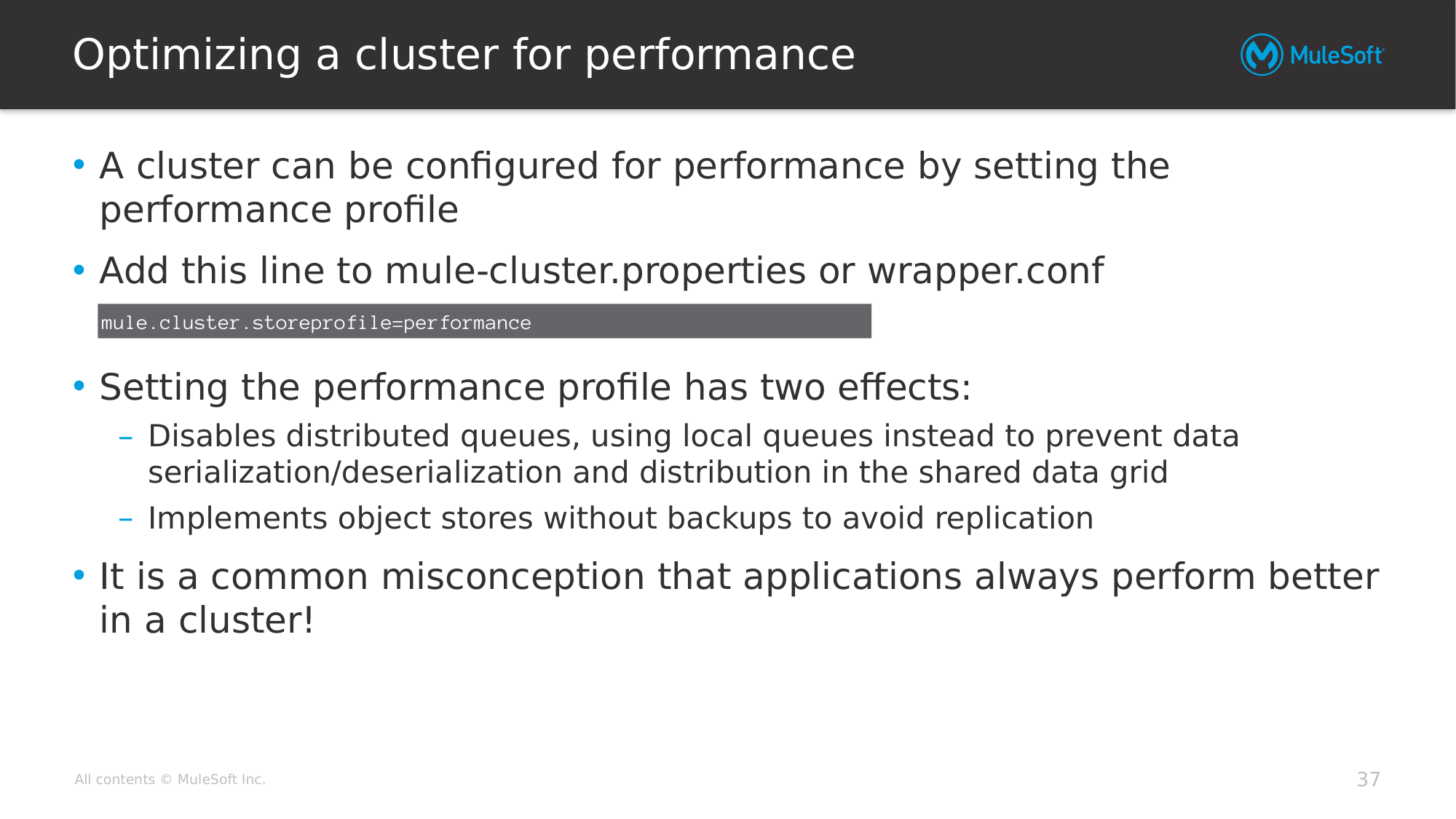

# Optimizing a cluster for performance
A cluster can be configured for performance by setting the performance profile
Add this line to mule-cluster.properties or wrapper.conf

Setting the performance profile has two effects:
Disables distributed queues, using local queues instead to prevent data serialization/deserialization and distribution in the shared data grid
Implements object stores without backups to avoid replication
It is a common misconception that applications always perform better in a cluster!

mule.cluster.storeprofile=performance
37